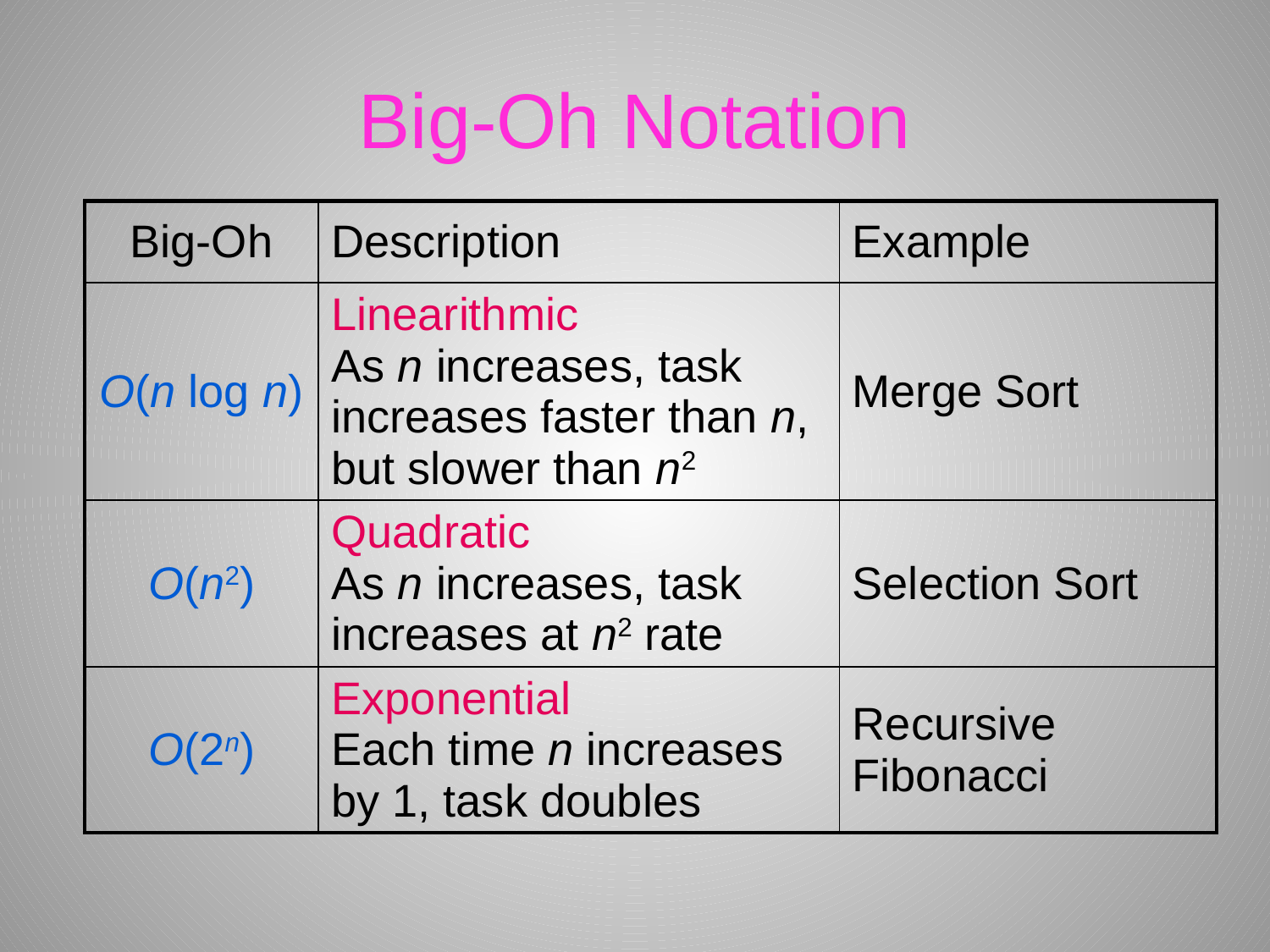

# Big-Oh Notation
| Big-Oh | Description | Example |
| --- | --- | --- |
| O(n log n) | Linearithmic As n increases, task increases faster than n, but slower than n2 | Merge Sort |
| O(n2) | Quadratic As n increases, task increases at n2 rate | Selection Sort |
| O(2n) | Exponential Each time n increases by 1, task doubles | Recursive Fibonacci |